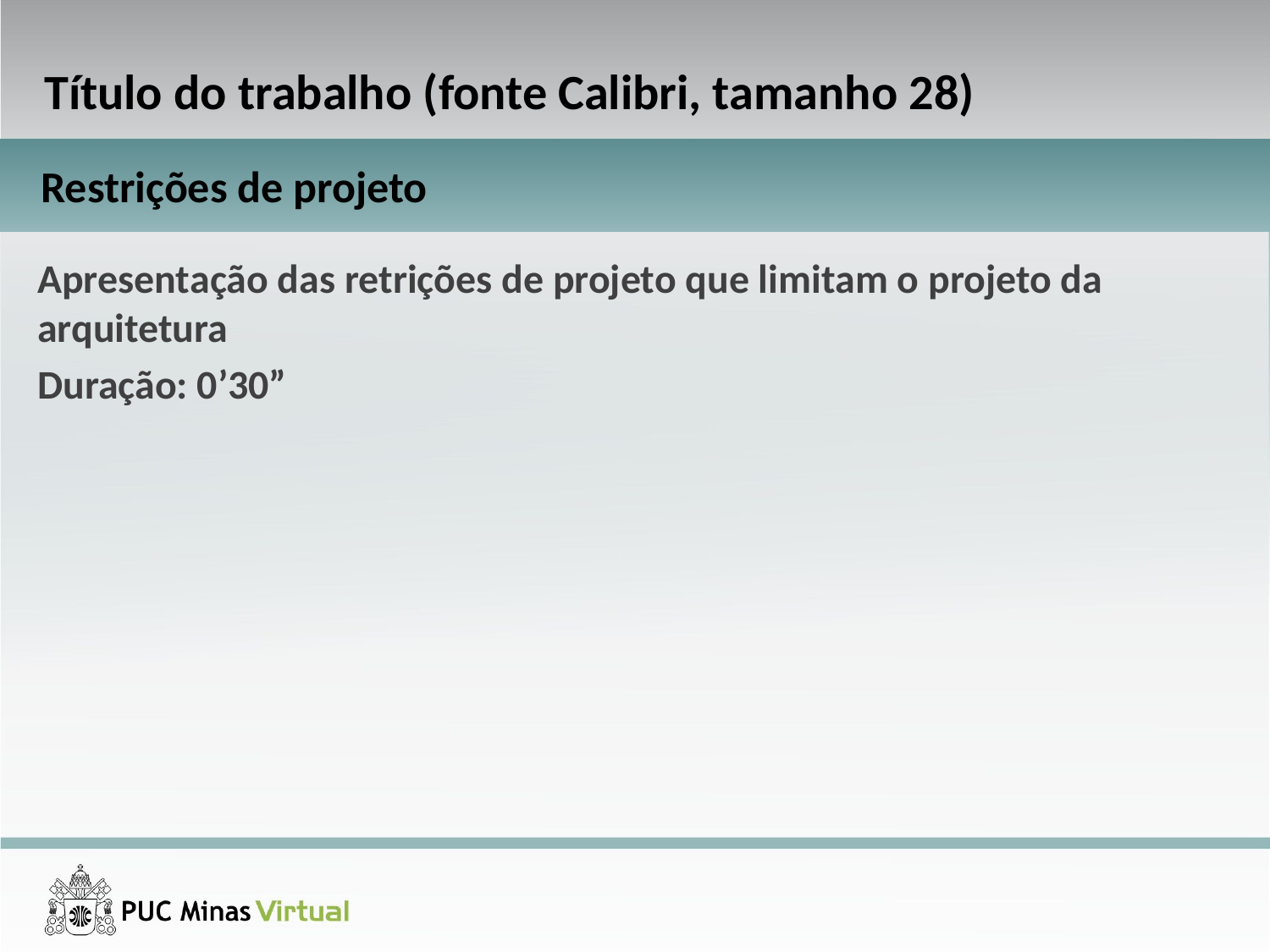

Título do trabalho (fonte Calibri, tamanho 28)

Restrições de projeto
Apresentação das retrições de projeto que limitam o projeto da arquitetura
Duração: 0’30”